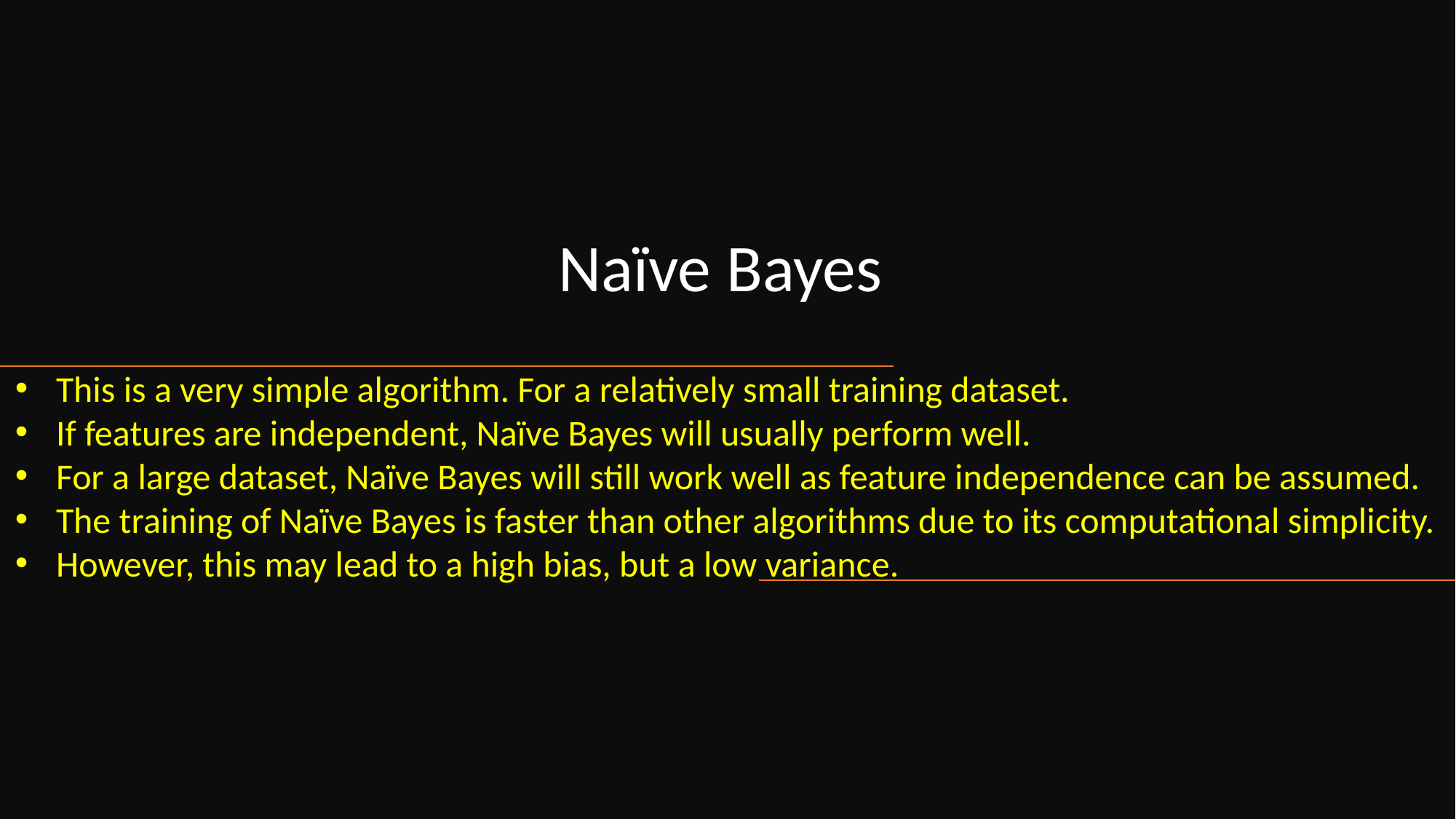

# Naïve Bayes
This is a very simple algorithm. For a relatively small training dataset.
If features are independent, Naïve Bayes will usually perform well.
For a large dataset, Naïve Bayes will still work well as feature independence can be assumed.
The training of Naïve Bayes is faster than other algorithms due to its computational simplicity.
However, this may lead to a high bias, but a low variance.